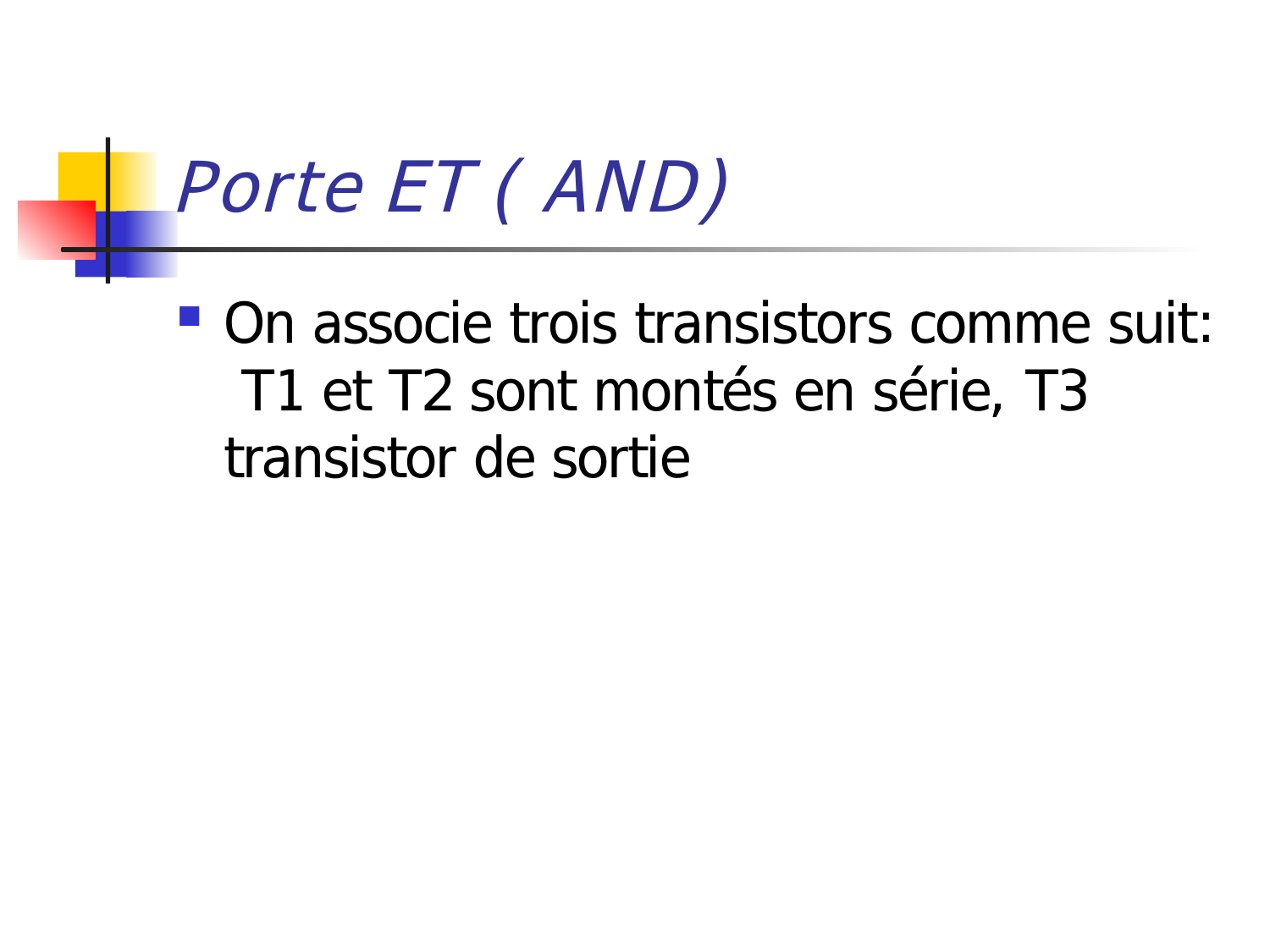

# Porte ET ( AND)
On associe trois transistors comme suit:  T1 et T2 sont montés en série, T3 transistor de sortie